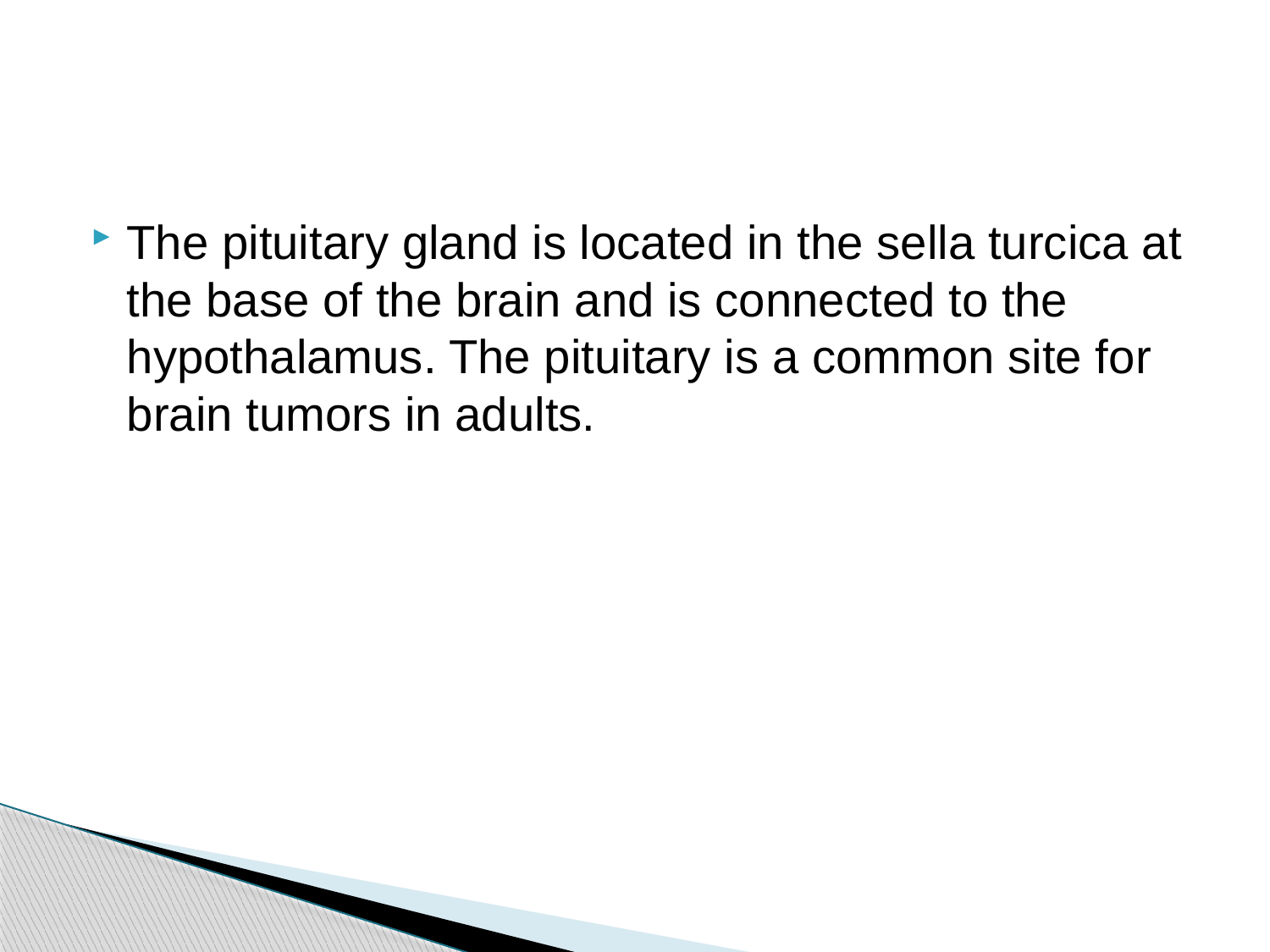

#
The pituitary gland is located in the sella turcica at the base of the brain and is connected to the hypothalamus. The pituitary is a common site for brain tumors in adults.